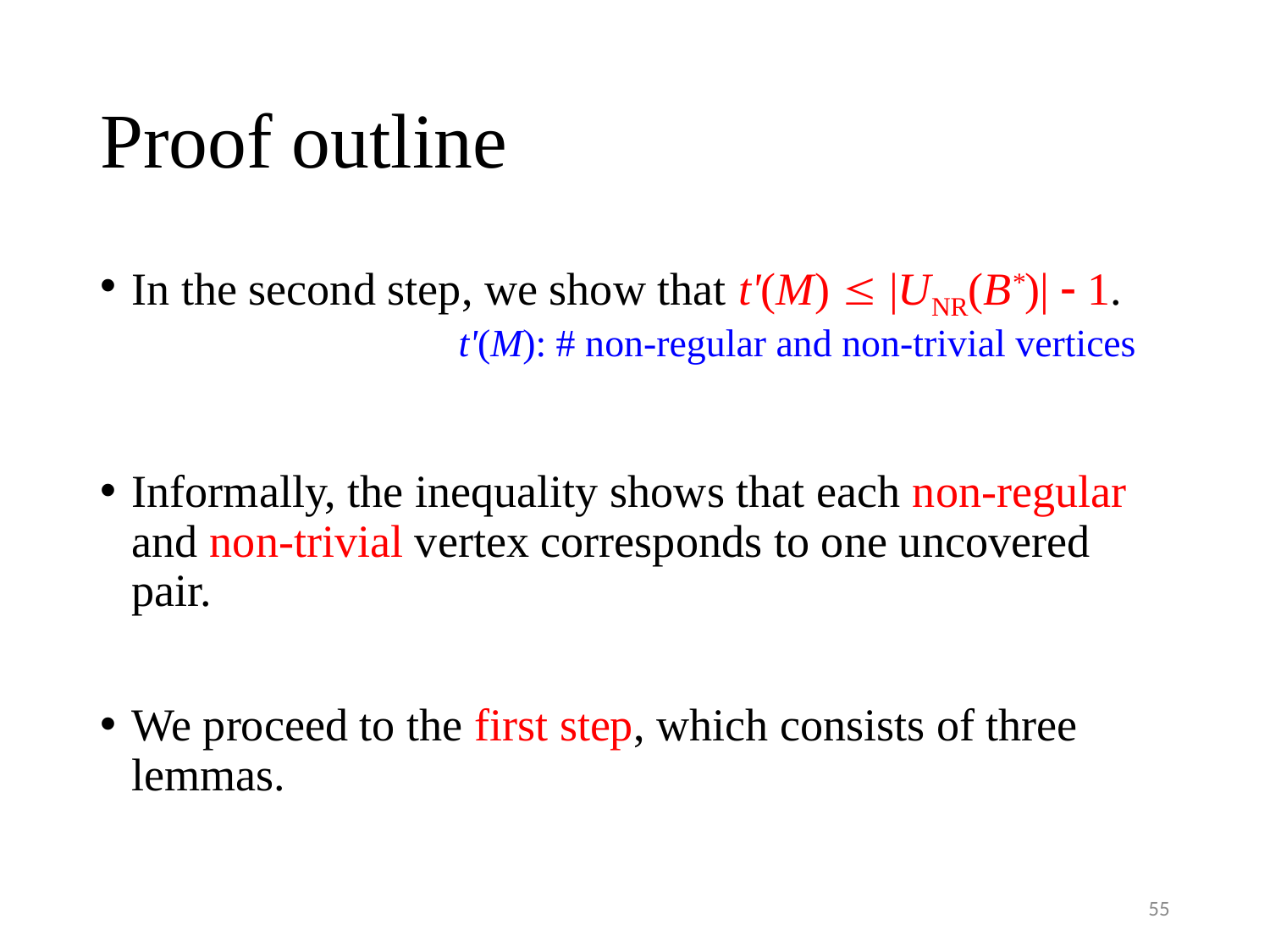

# Proof outline
In the second step, we show that t'(M) ≤ |UNR(B*)| − 1.

Informally, the inequality shows that each non-regular and non-trivial vertex corresponds to one uncovered pair.

We proceed to the first step, which consists of three lemmas.
t'(M): # non-regular and non-trivial vertices
55